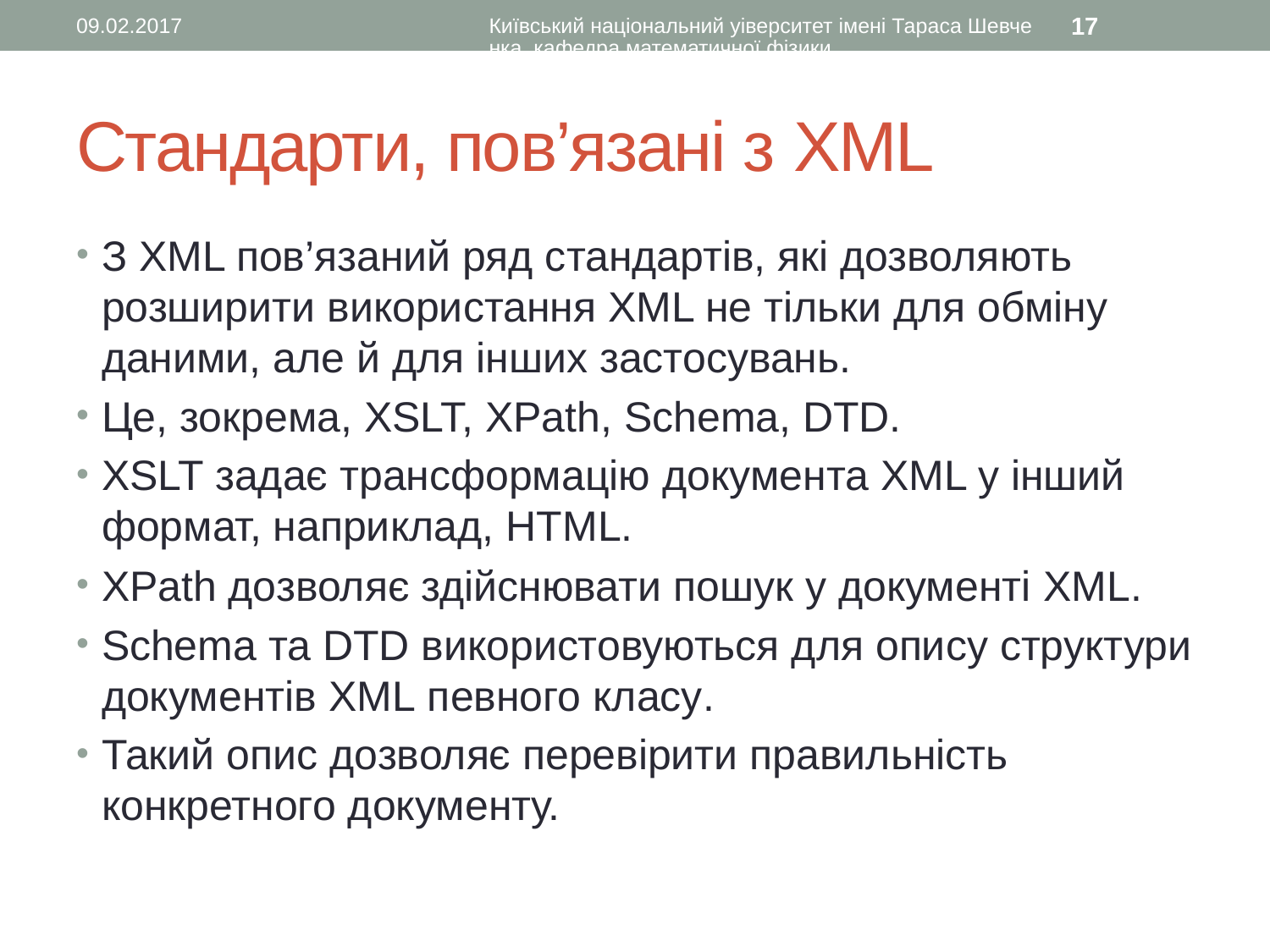

09.02.2017
Київський національний уіверситет імені Тараса Шевченка, кафедра математичної фізики
17
# Стандарти, пов’язані з XML
З XML пов’язаний ряд стандартів, які дозволяють розширити використання XML не тільки для обміну даними, але й для інших застосувань.
Це, зокрема, XSLT, XPath, Schema, DTD.
XSLT задає трансформацію документа XML у інший формат, наприклад, HTML.
XPath дозволяє здійснювати пошук у документі XML.
Schema та DTD використовуються для опису структури документів XML певного класу.
Такий опис дозволяє перевірити правильність конкретного документу.